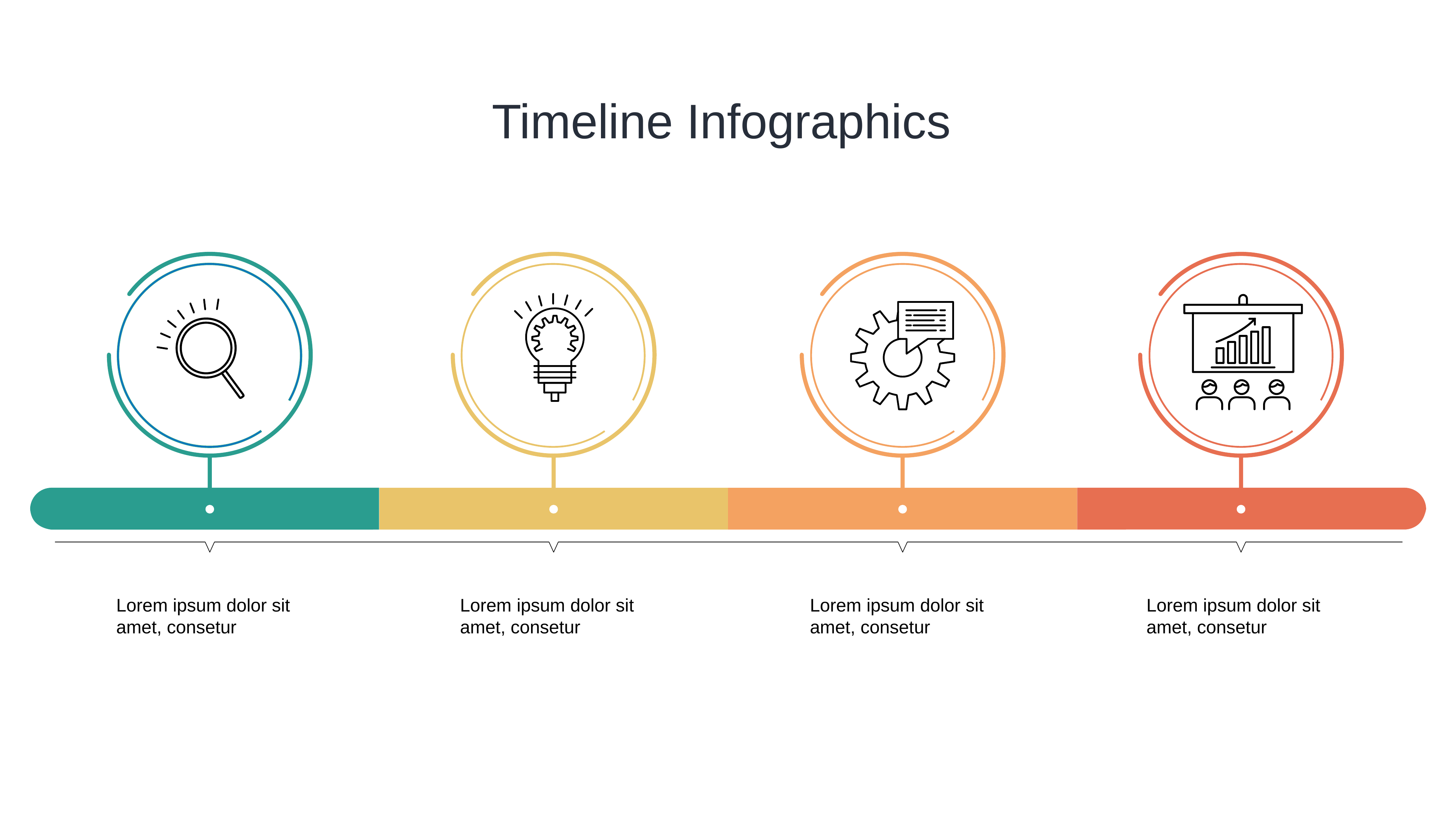

# Timeline Infographics

Lorem ipsum dolor sit amet, consetur
Lorem ipsum dolor sit amet, consetur
Lorem ipsum dolor sit amet, consetur
Lorem ipsum dolor sit amet, consetur